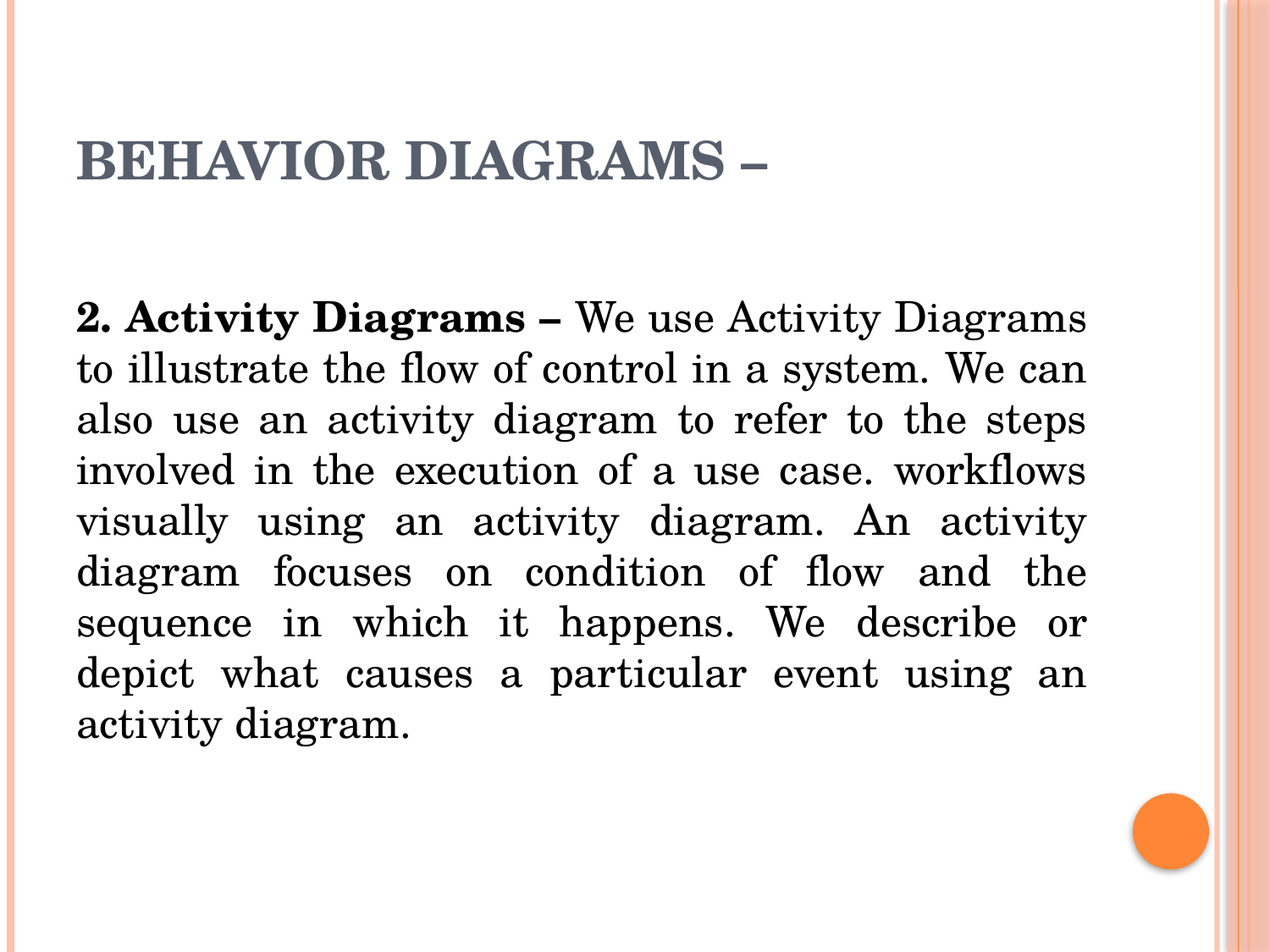

# Behavior Diagrams –

2. Activity Diagrams – We use Activity Diagrams to illustrate the flow of control in a system. We can also use an activity diagram to refer to the steps involved in the execution of a use case. workflows visually using an activity diagram. An activity diagram focuses on condition of flow and the sequence in which it happens. We describe or depict what causes a particular event using an activity diagram.